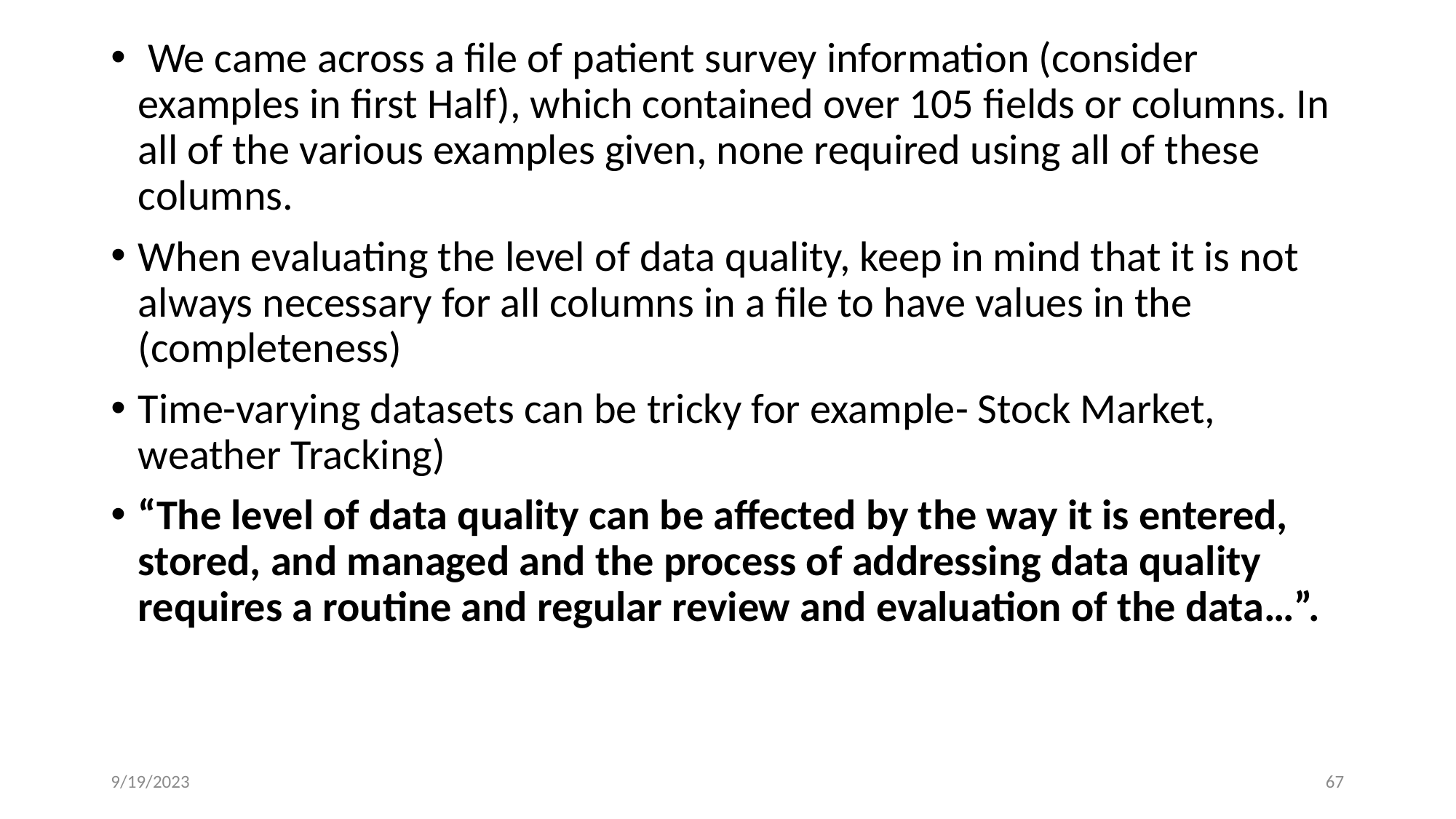

We came across a file of patient survey information (consider examples in first Half), which contained over 105 fields or columns. In all of the various examples given, none required using all of these columns.
When evaluating the level of data quality, keep in mind that it is not always necessary for all columns in a file to have values in the (completeness)
Time-varying datasets can be tricky for example- Stock Market, weather Tracking)
“The level of data quality can be affected by the way it is entered, stored, and managed and the process of addressing data quality requires a routine and regular review and evaluation of the data…”.
9/19/2023

67